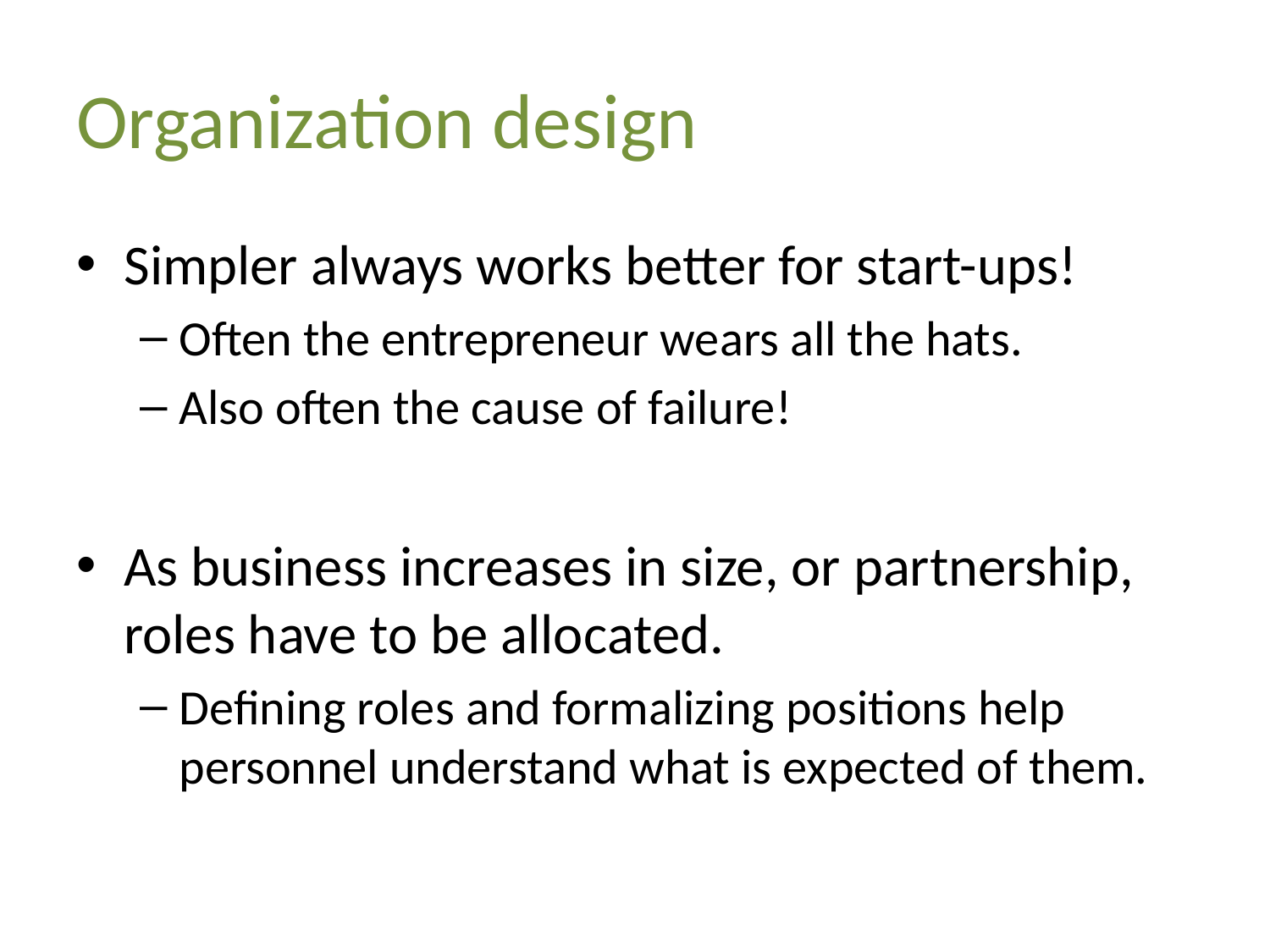

# Organization design
Simpler always works better for start-ups!
Often the entrepreneur wears all the hats.
Also often the cause of failure!

As business increases in size, or partnership, roles have to be allocated.
Defining roles and formalizing positions help personnel understand what is expected of them.